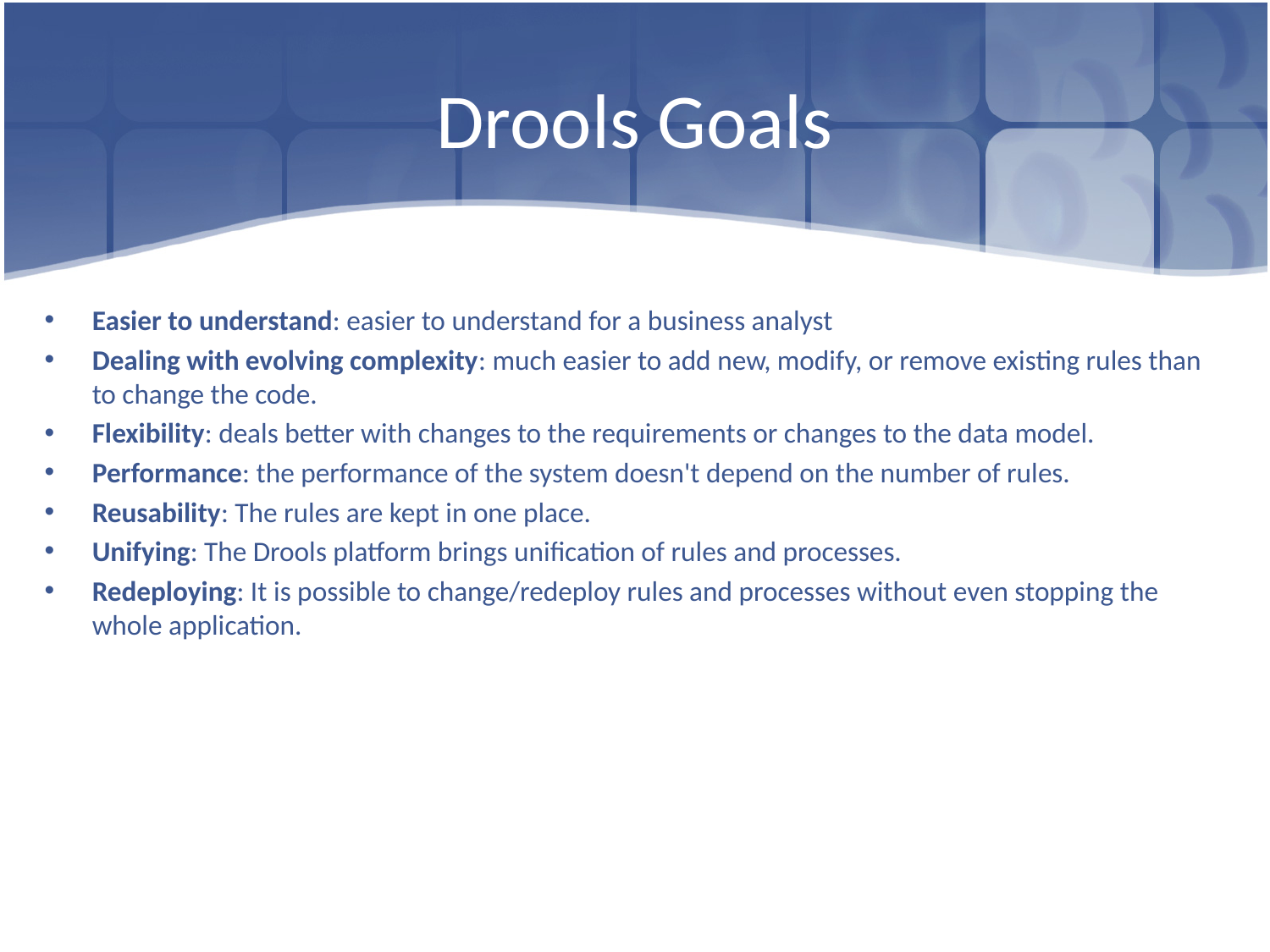

# Drools Goals
Easier to understand: easier to understand for a business analyst
Dealing with evolving complexity: much easier to add new, modify, or remove existing rules than to change the code.
Flexibility: deals better with changes to the requirements or changes to the data model.
Performance: the performance of the system doesn't depend on the number of rules.
Reusability: The rules are kept in one place.
Unifying: The Drools platform brings unification of rules and processes.
Redeploying: It is possible to change/redeploy rules and processes without even stopping the whole application.